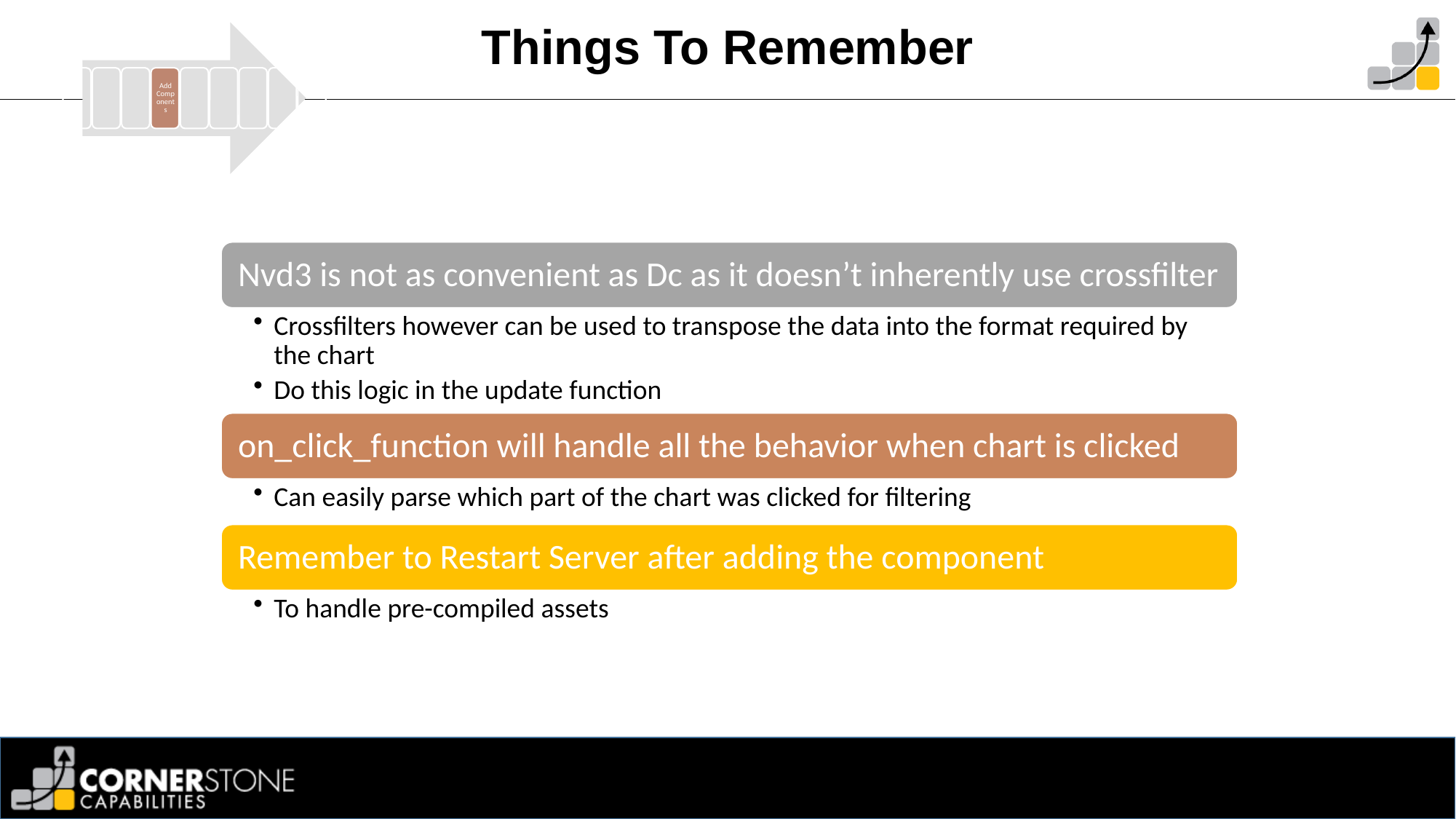

# Things To Remember

Add Components

Nvd3 is not as convenient as Dc as it doesn’t inherently use crossfilter
Crossfilters however can be used to transpose the data into the format required by the chart
Do this logic in the update function
on_click_function will handle all the behavior when chart is clicked
Can easily parse which part of the chart was clicked for filtering
Remember to Restart Server after adding the component
To handle pre-compiled assets